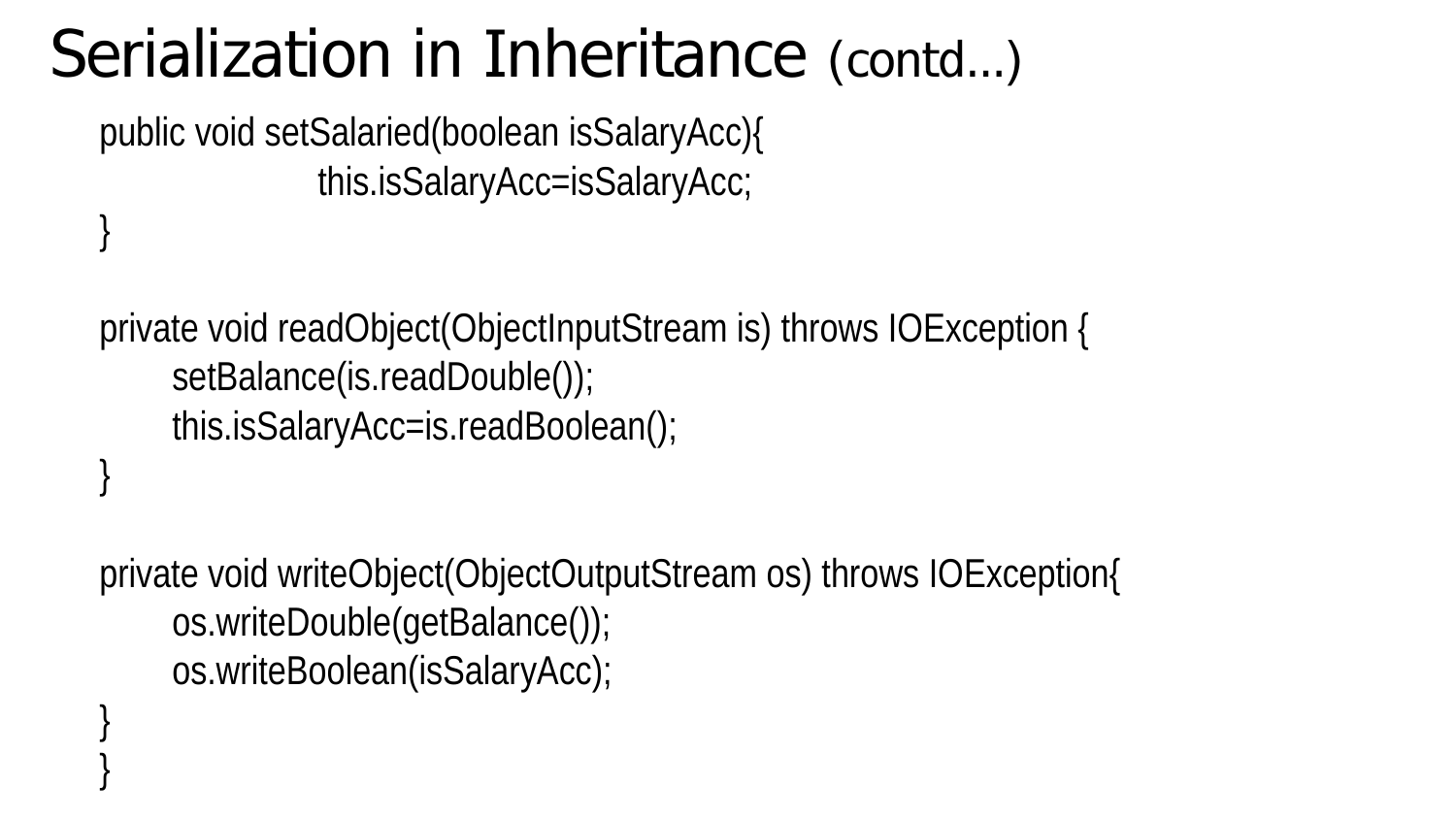

Serialization in Inheritance (contd…)
public void setSalaried(boolean isSalaryAcc){
		this.isSalaryAcc=isSalaryAcc;
}

private void readObject(ObjectInputStream is) throws IOException {
	setBalance(is.readDouble());
	this.isSalaryAcc=is.readBoolean();
}

private void writeObject(ObjectOutputStream os) throws IOException{
	os.writeDouble(getBalance());
	os.writeBoolean(isSalaryAcc);
}
}